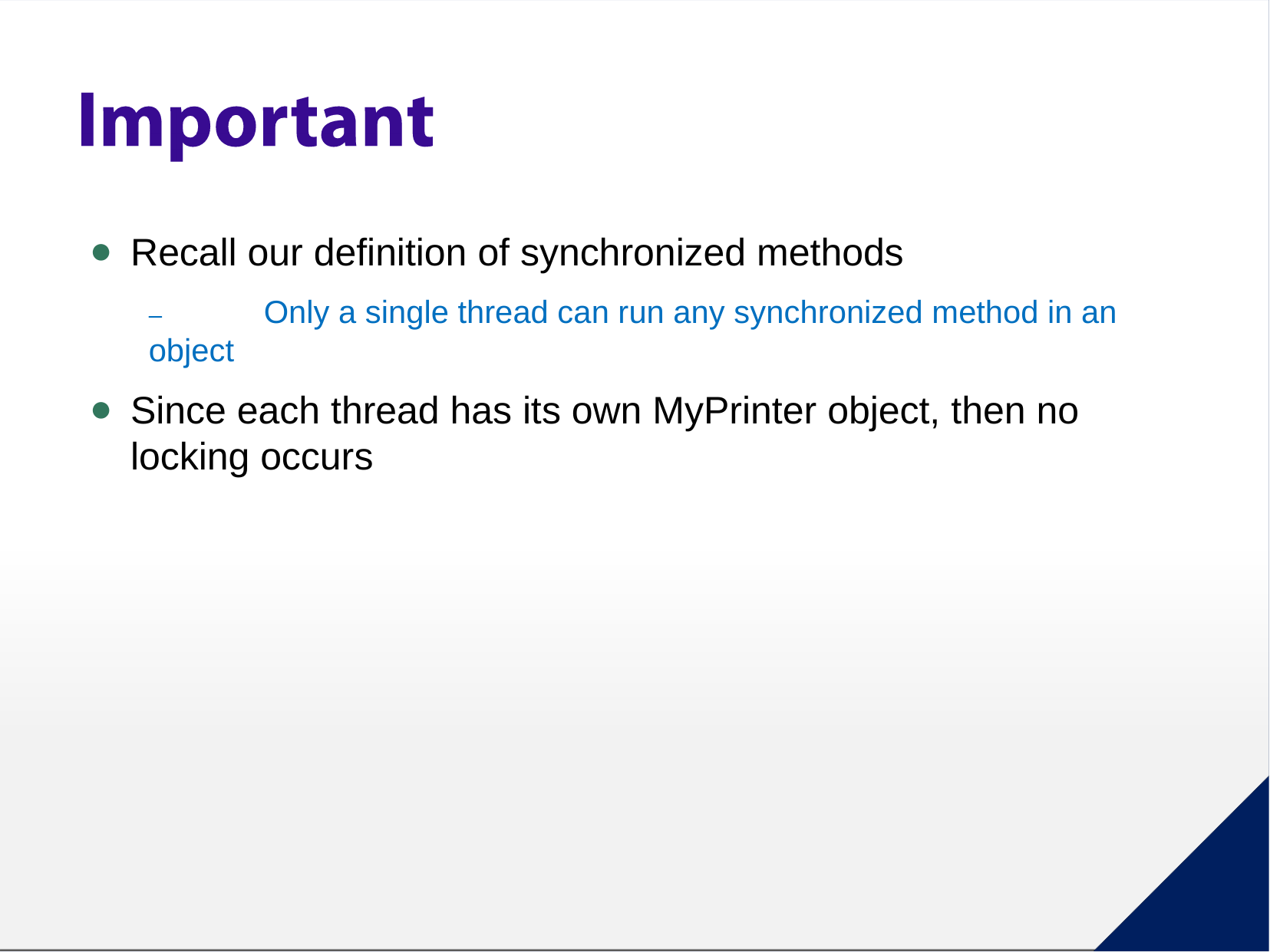

Recall our definition of synchronized methods
–	Only a single thread can run any synchronized method in an object
Since each thread has its own MyPrinter object, then no
locking occurs